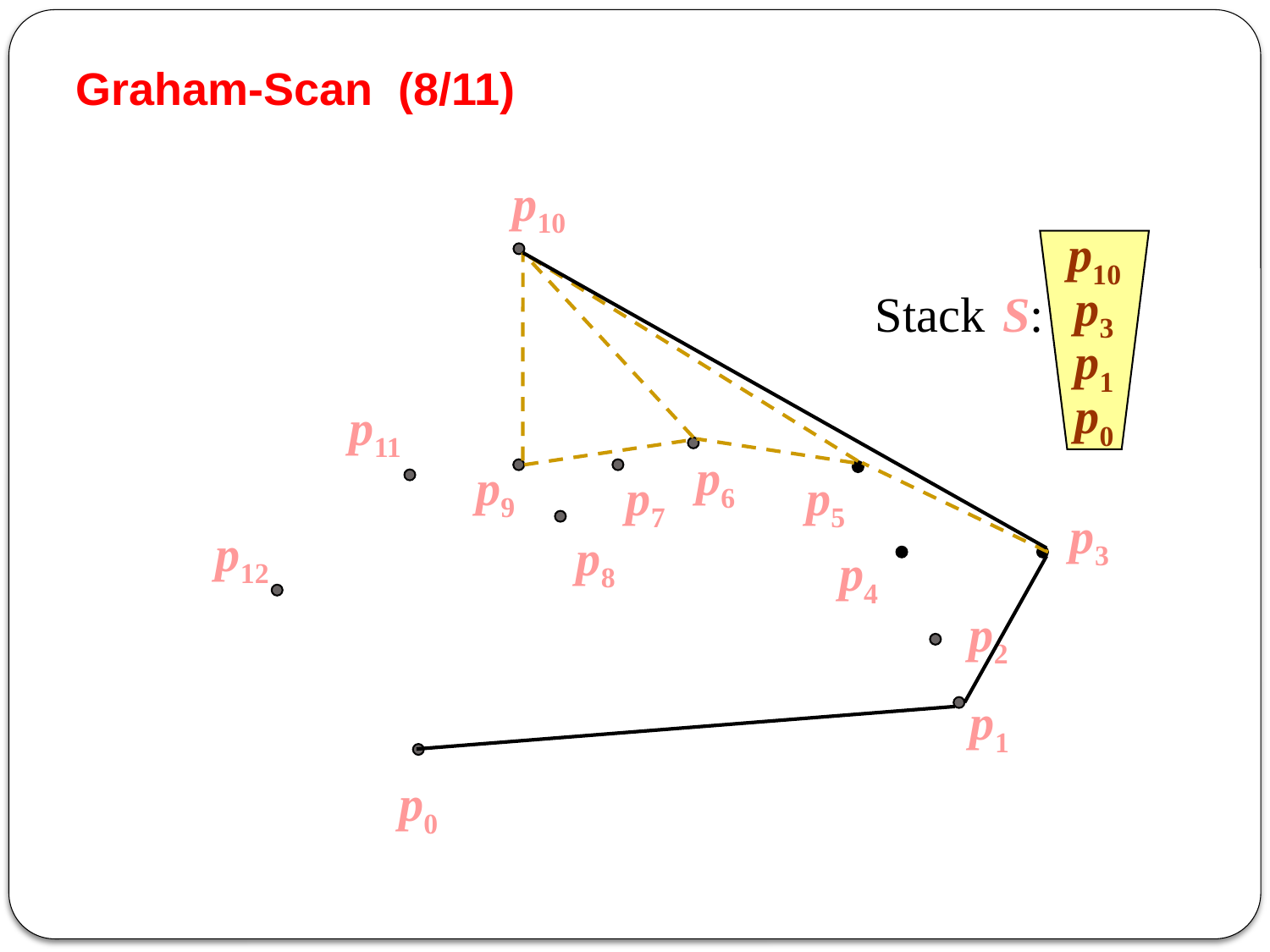

# Graham-Scan  (8/11)
p10
p10
p3
p1
p0

Stack  S:
p11

p6
p9

p7
p5

p3

p12
p8
p4

p2

p1

p0